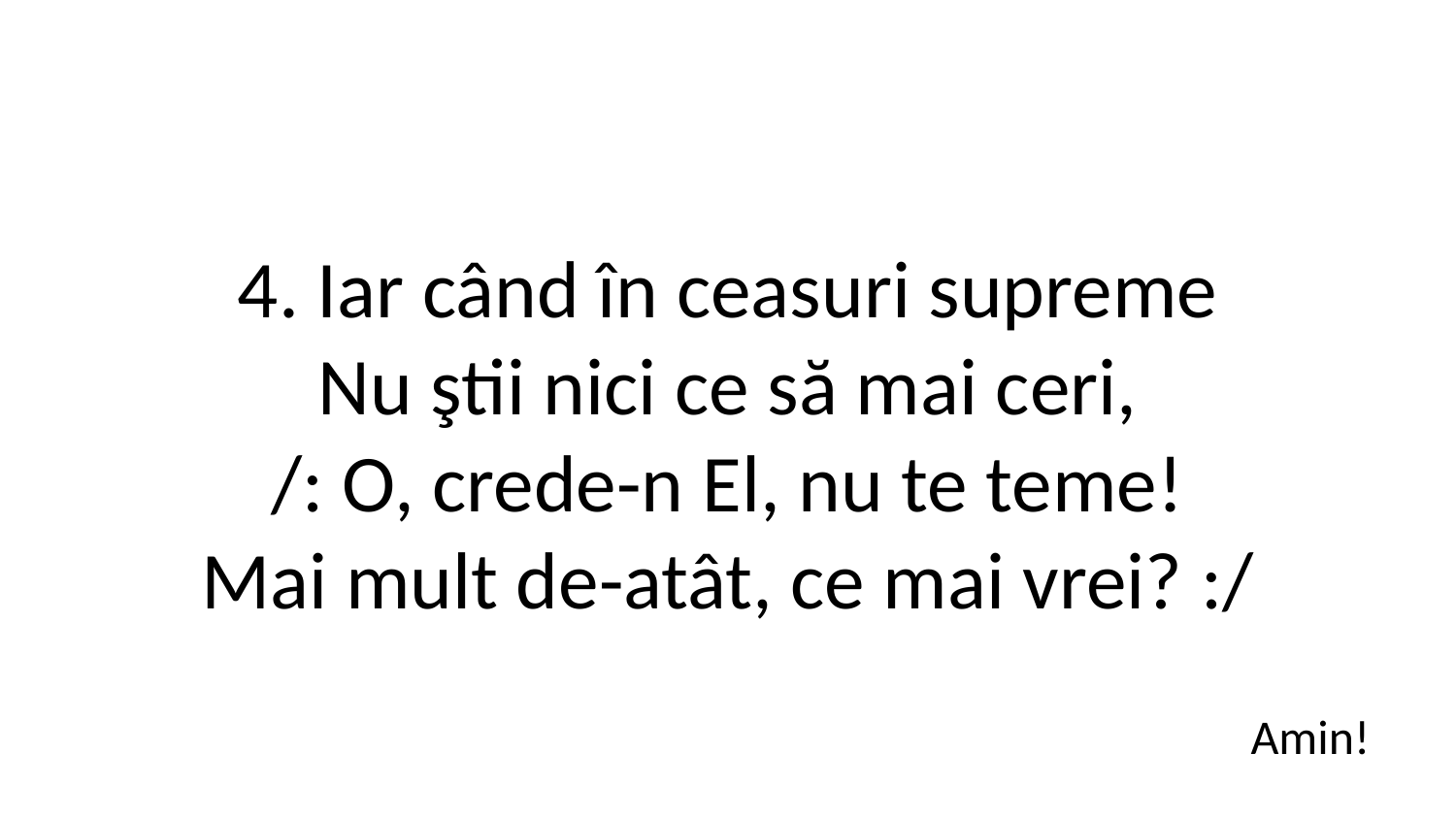

4. Iar când în ceasuri supreme
Nu ştii nici ce să mai ceri,
/: O, crede-n El, nu te teme!
Mai mult de-atât, ce mai vrei? :/

Amin!